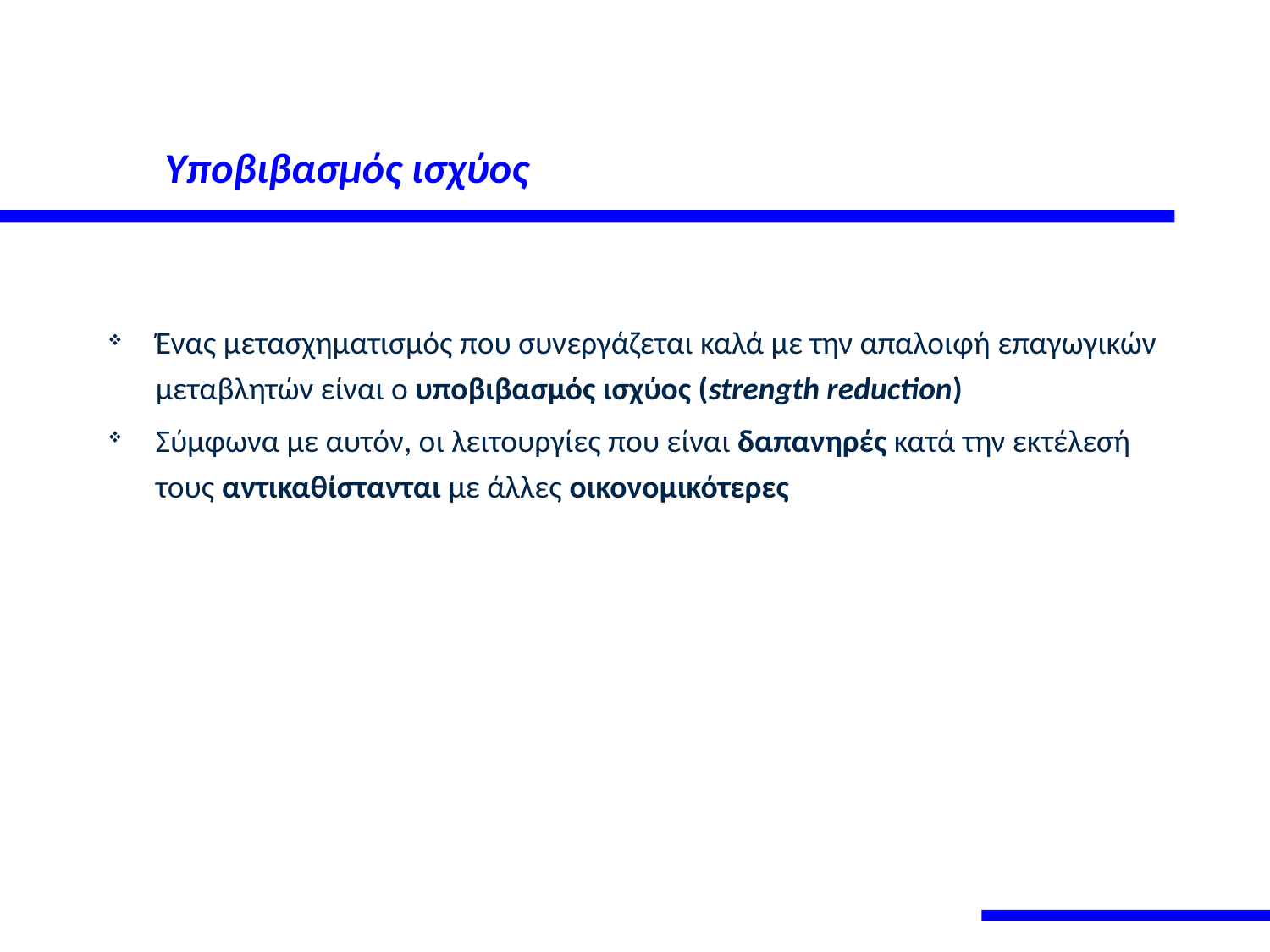

# Υποβιβασμός ισχύος

Ένας μετασχηματισμός που συνεργάζεται καλά με την απαλοιφή επαγωγικών μεταβλητών είναι ο υποβιβασμός ισχύος (strength reduction)
Σύμφωνα με αυτόν, οι λειτουργίες που είναι δαπανηρές κατά την εκτέλεσή τους αντικαθίστανται με άλλες οικονομικότερες